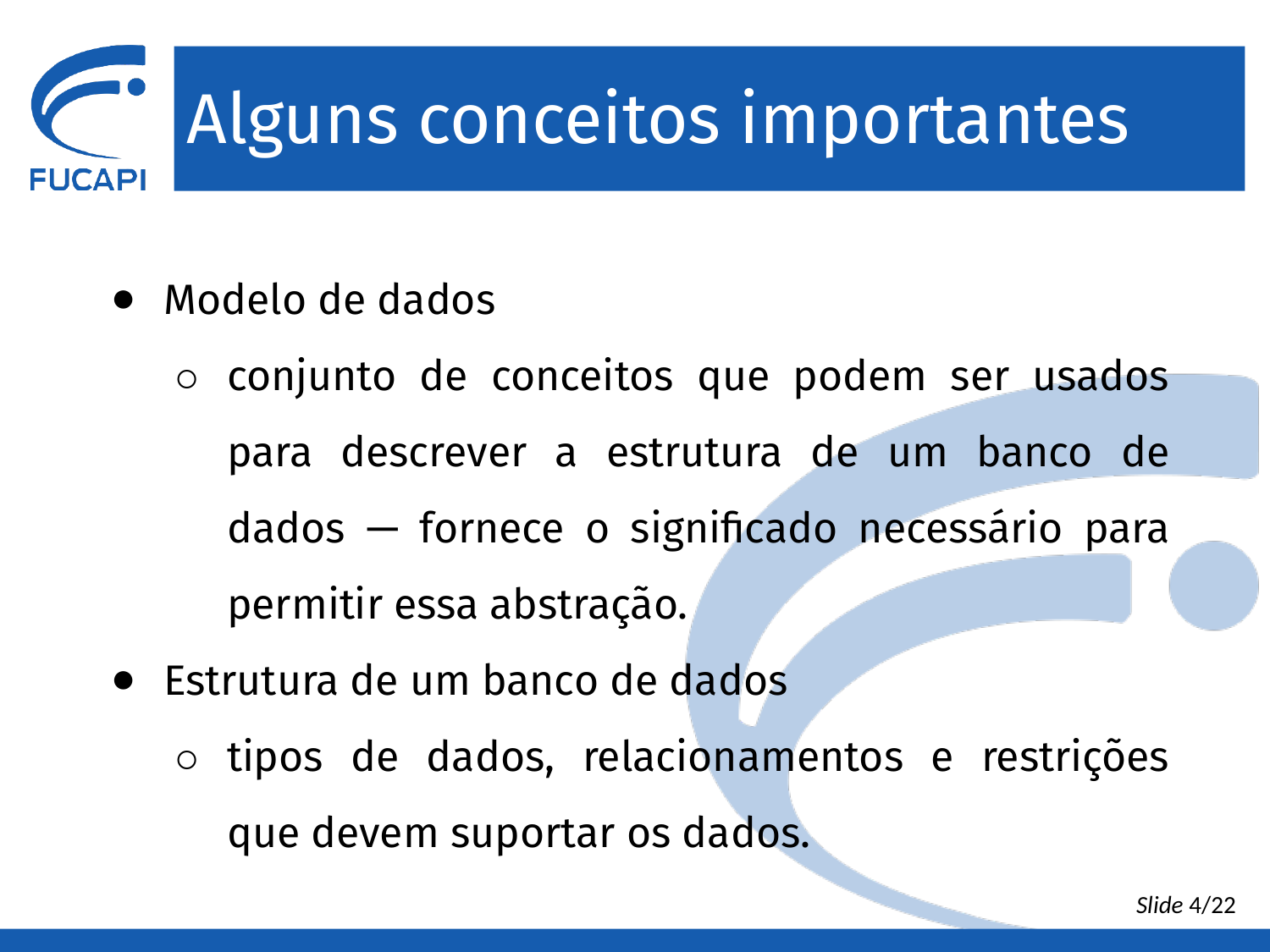

# Alguns conceitos importantes
Modelo de dados
conjunto de conceitos que podem ser usados para descrever a estrutura de um banco de dados — fornece o significado necessário para permitir essa abstração.
Estrutura de um banco de dados
tipos de dados, relacionamentos e restrições que devem suportar os dados.